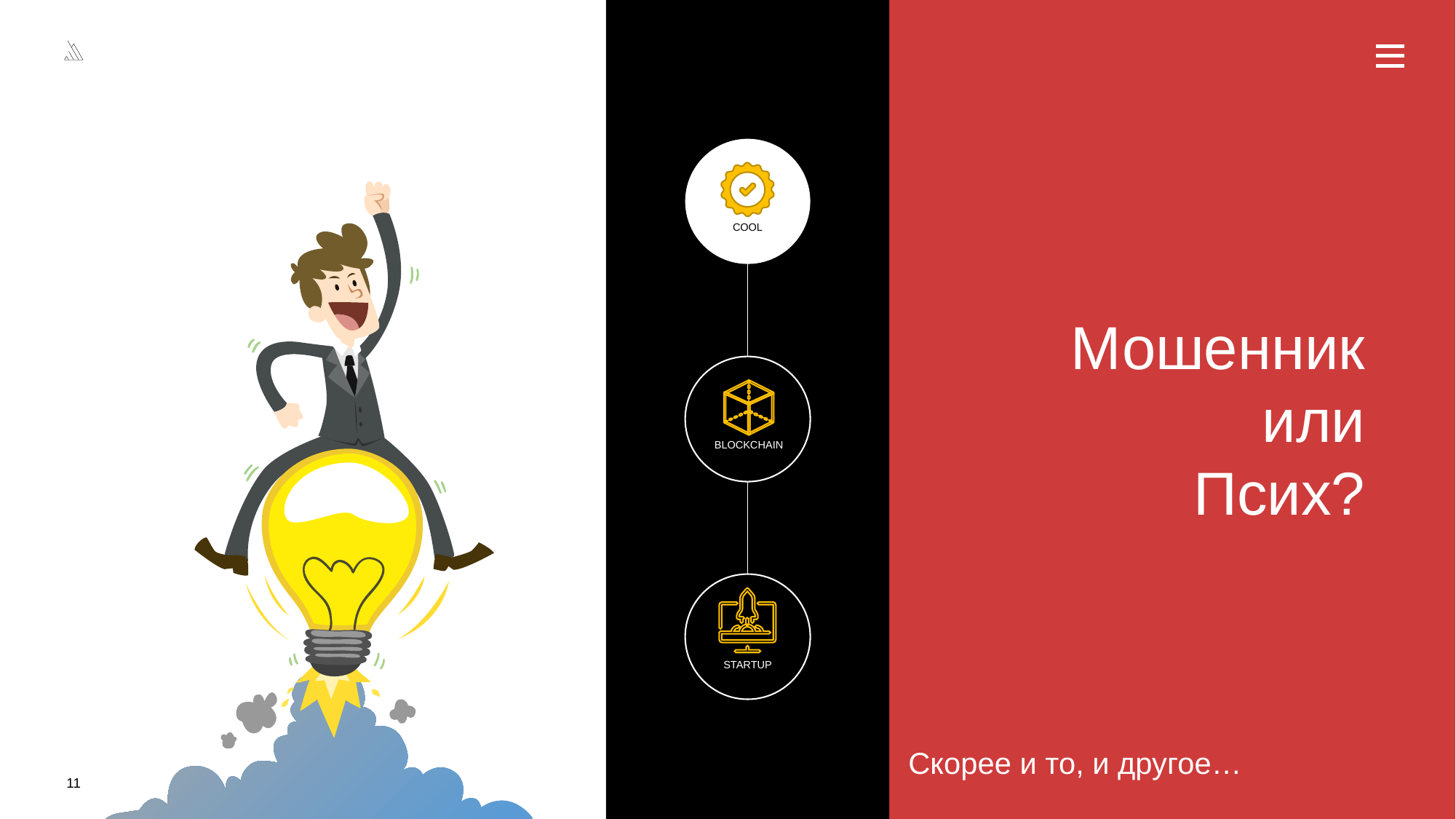

COOL
Мошенник
или
Псих?

BLOCKCHAIN

STARTUP

Скорее и то, и другое…